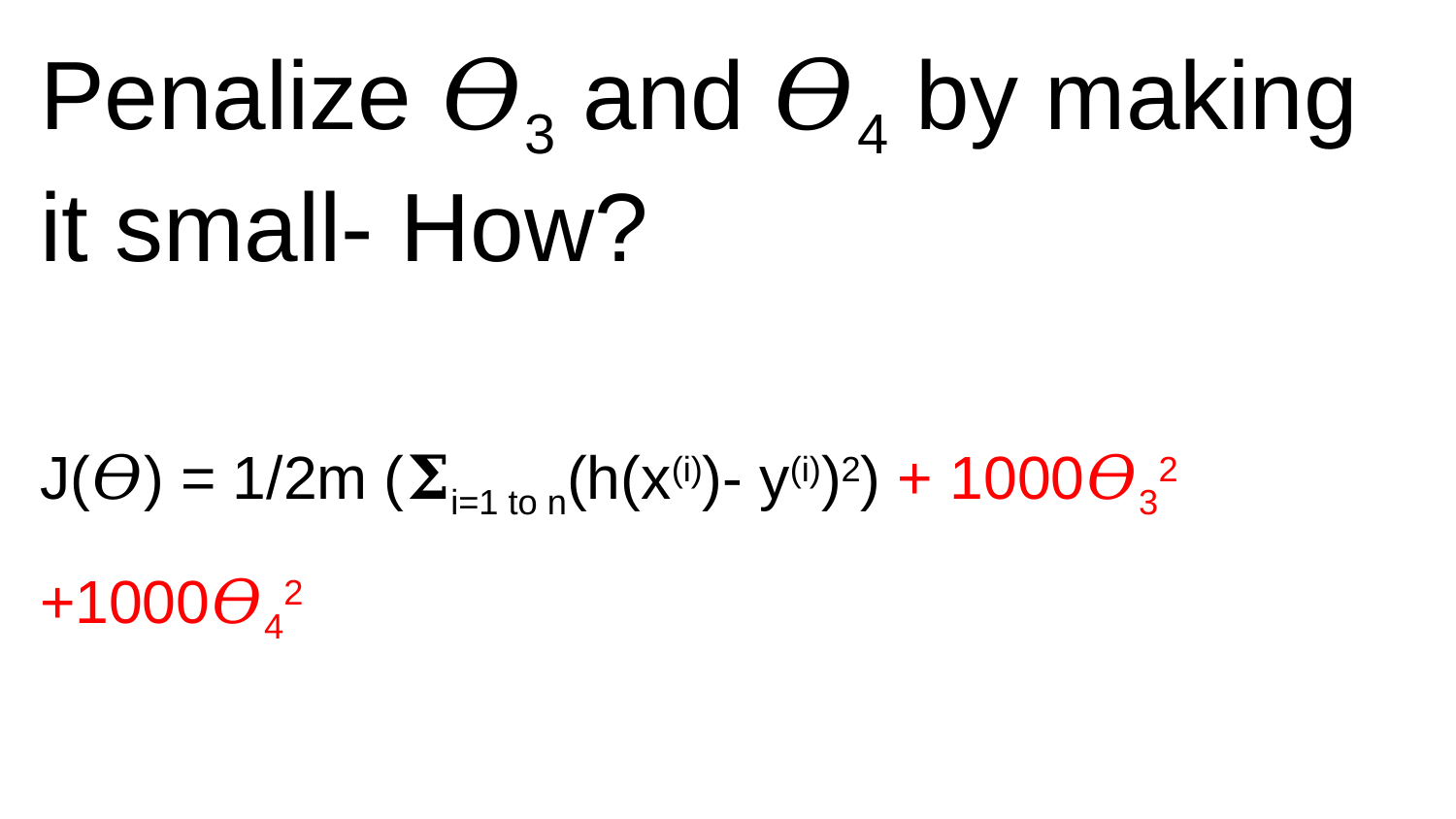

# Penalize 𝛳3 and 𝛳4 by making it small- How?

J(𝛳) = 1/2m (𝚺i=1 to n(h(x(i))- y(i))2) + 1000𝛳32 +1000𝛳42